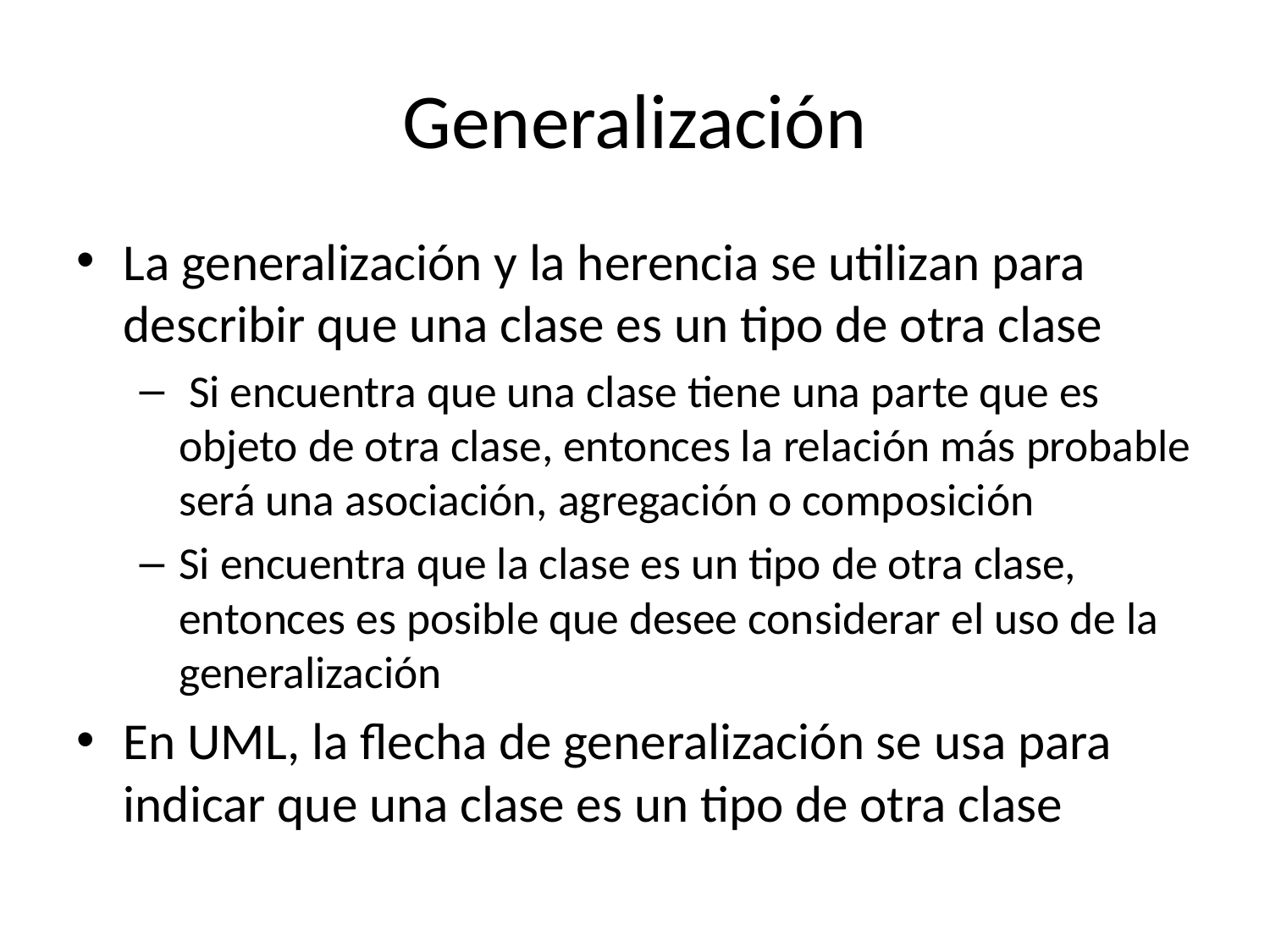

# Generalización
La generalización y la herencia se utilizan para describir que una clase es un tipo de otra clase
 Si encuentra que una clase tiene una parte que es objeto de otra clase, entonces la relación más probable será una asociación, agregación o composición
Si encuentra que la clase es un tipo de otra clase, entonces es posible que desee considerar el uso de la generalización
En UML, la flecha de generalización se usa para indicar que una clase es un tipo de otra clase